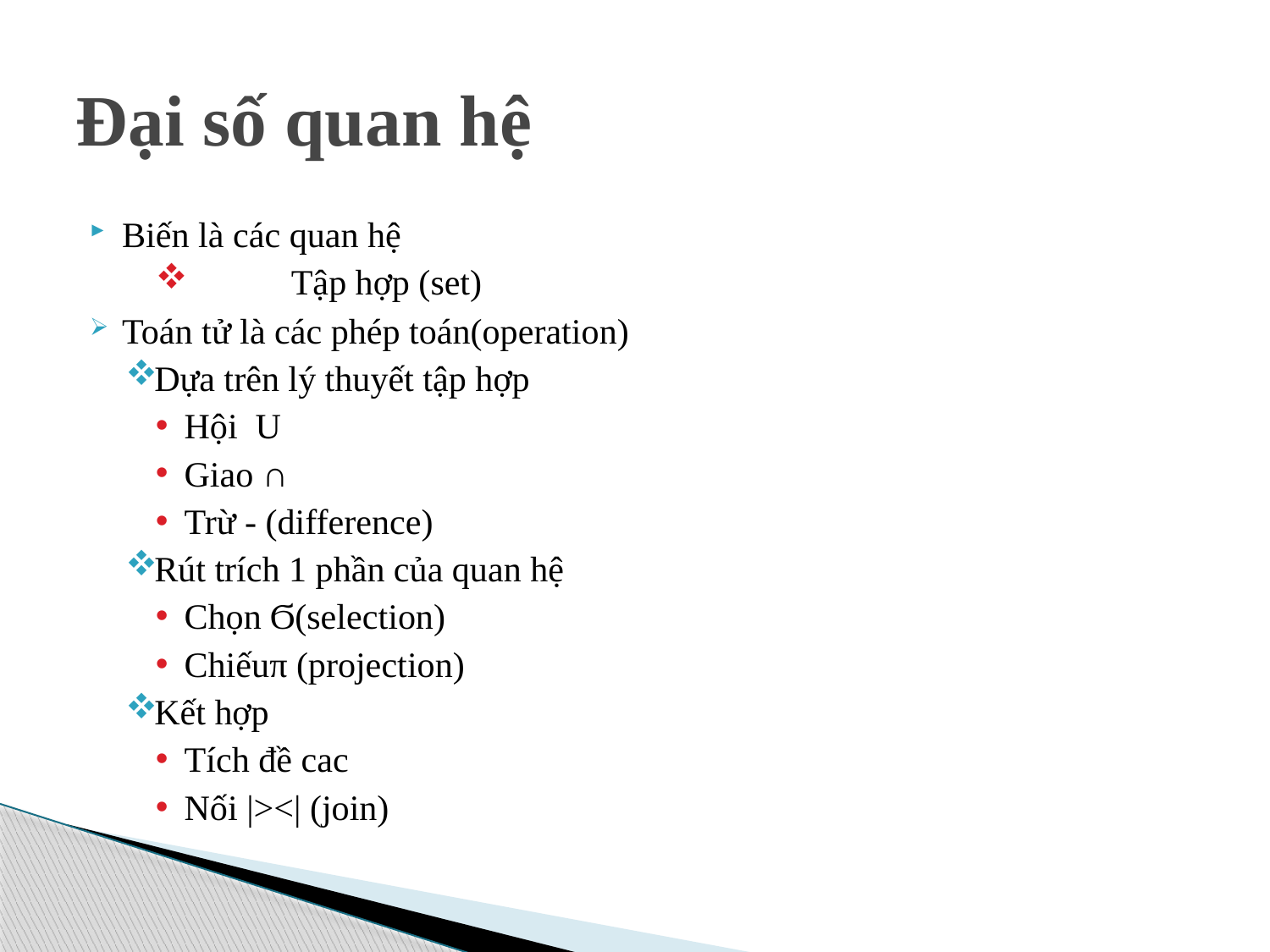

# Đại số quan hệ
Biến là các quan hệ
	Tập hợp (set)
Toán tử là các phép toán(operation)
Dựa trên lý thuyết tập hợp
Hội  U
Giao ∩
Trừ - (difference)
Rút trích 1 phần của quan hệ
Chọn Ϭ(selection)
Chiếuπ (projection)
Kết hợp
Tích đề cac
Nối |><| (join)